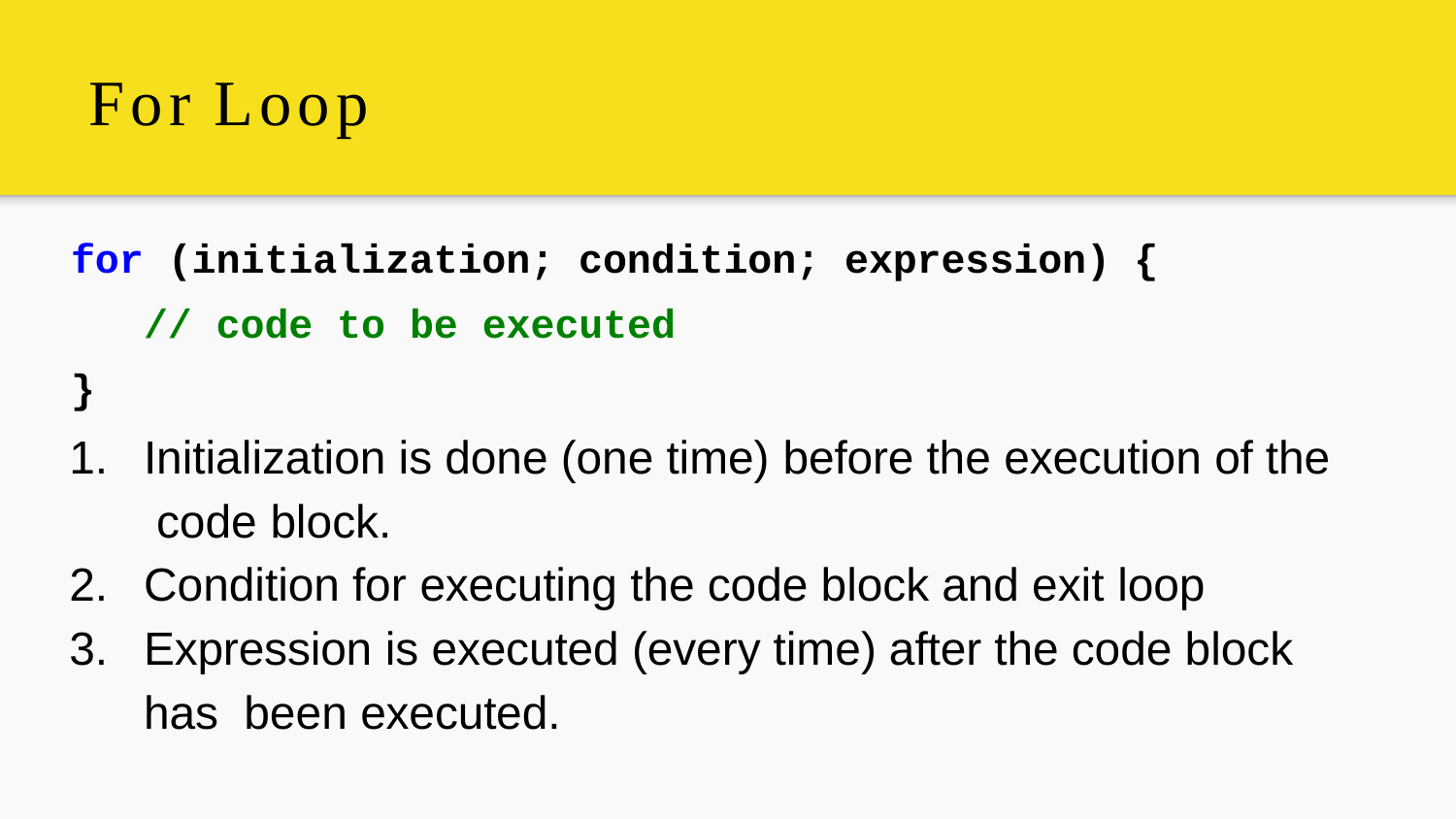

# For Loop

for (initialization; condition; expression) {
// code to be executed
}
Initialization is done (one time) before the execution of the  code block.
Condition for executing the code block and exit loop
Expression is executed (every time) after the code block has  been executed.